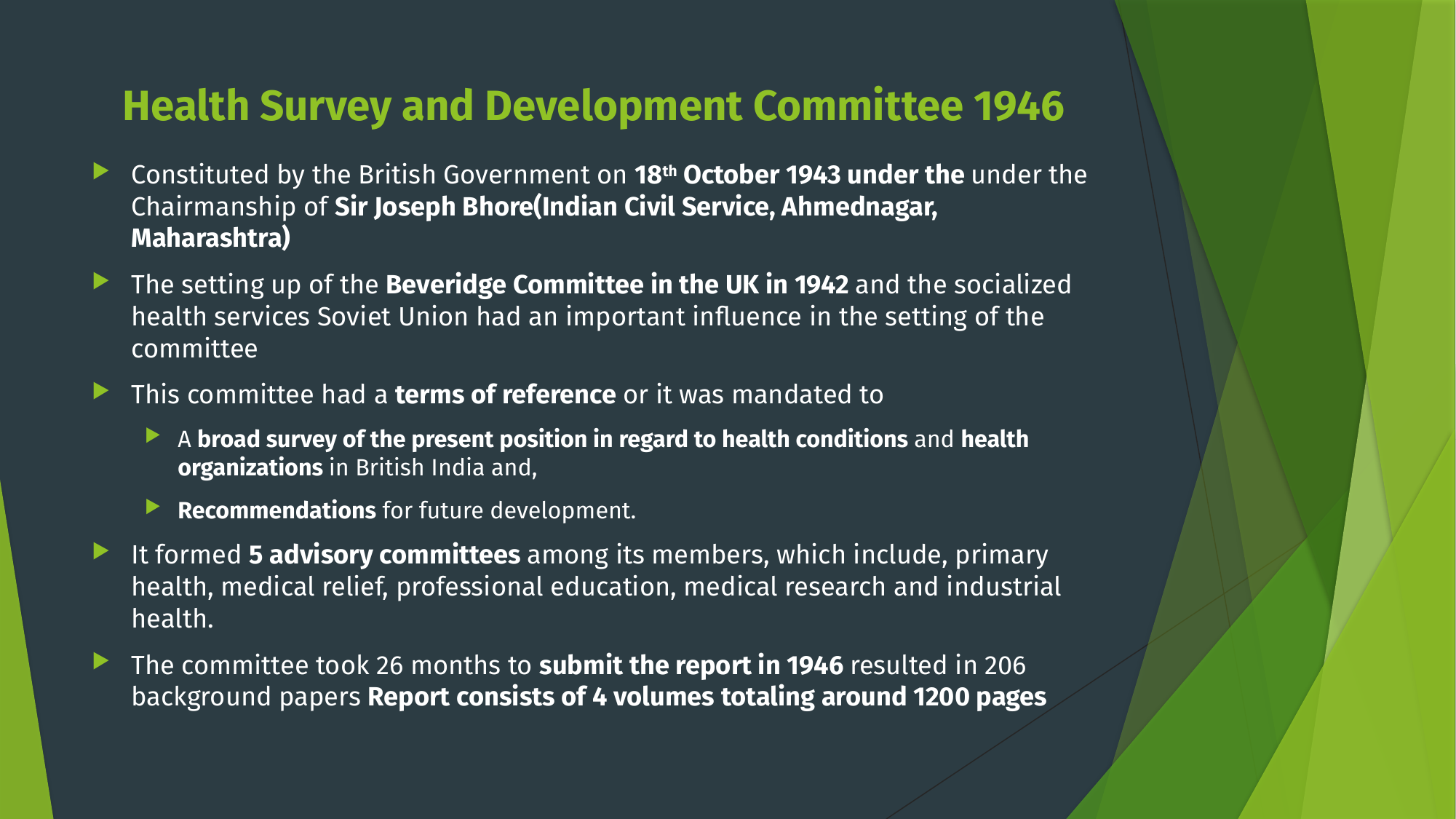

# Health Survey and Development Committee 1946
Constituted by the British Government on 18th October 1943 under the under the Chairmanship of Sir Joseph Bhore(Indian Civil Service, Ahmednagar, Maharashtra)
The setting up of the Beveridge Committee in the UK in 1942 and the socialized health services Soviet Union had an important influence in the setting of the committee
This committee had a terms of reference or it was mandated to
A broad survey of the present position in regard to health conditions and health organizations in British India and,
Recommendations for future development.
It formed 5 advisory committees among its members, which include, primary health, medical relief, professional education, medical research and industrial health.
The committee took 26 months to submit the report in 1946 resulted in 206 background papers Report consists of 4 volumes totaling around 1200 pages